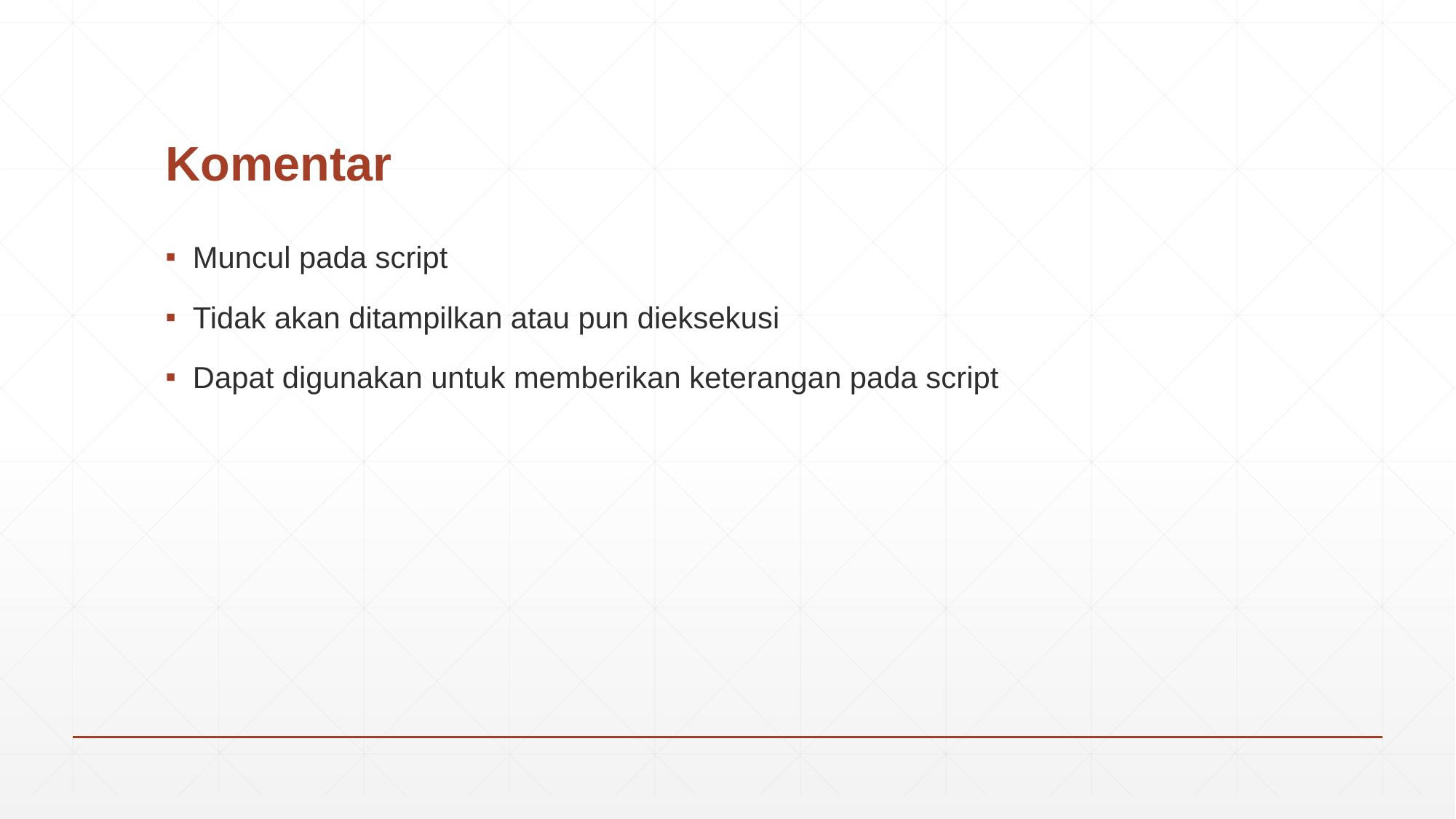

# Komentar
Muncul pada script
Tidak akan ditampilkan atau pun dieksekusi
Dapat digunakan untuk memberikan keterangan pada script